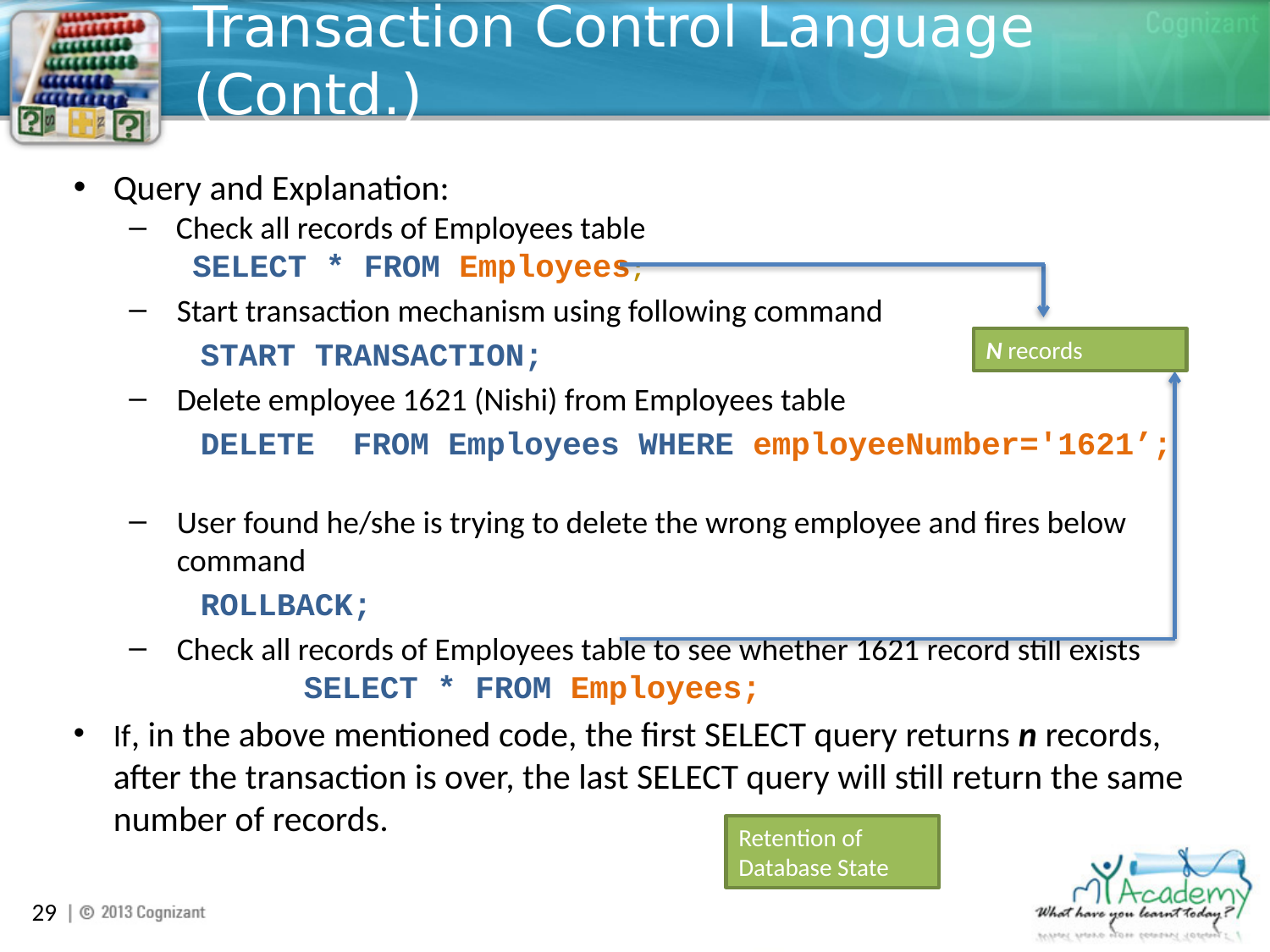

# Transaction Control Language (Contd.)
Query and Explanation:
 Check all records of Employees table
	SELECT * FROM Employees;
Start transaction mechanism using following command
	START TRANSACTION;
Delete employee 1621 (Nishi) from Employees table
	DELETE  FROM Employees WHERE employeeNumber='1621’;
User found he/she is trying to delete the wrong employee and fires below command
	ROLLBACK;
Check all records of Employees table to see whether 1621 record still exists
	SELECT * FROM Employees;
If, in the above mentioned code, the first SELECT query returns n records, after the transaction is over, the last SELECT query will still return the same number of records.

N records
Retention of Database State
29